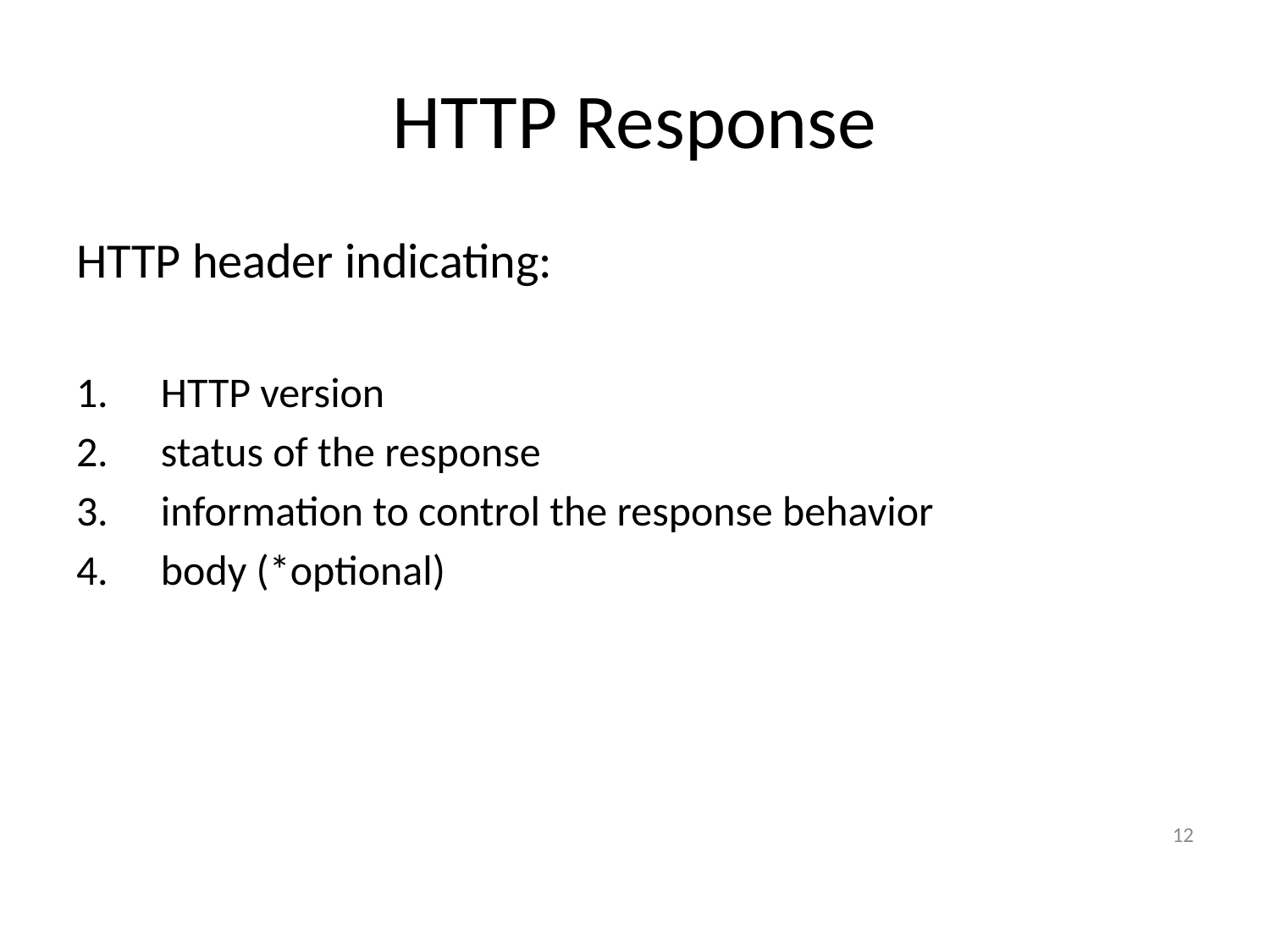

# HTTP Response
HTTP header indicating:

HTTP version
status of the response
information to control the response behavior
body (*optional)
12